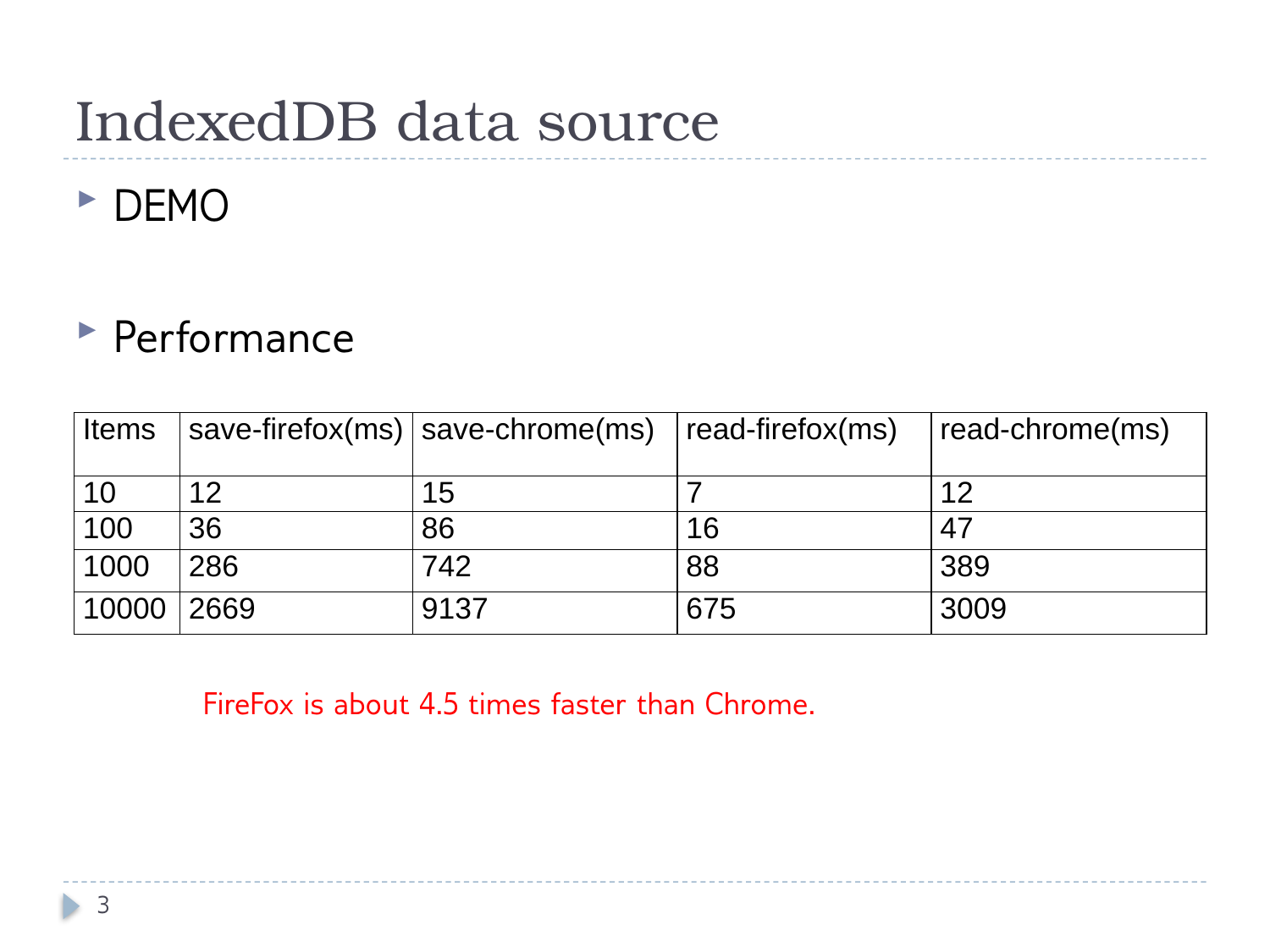

# IndexedDB data source
DEMO

Performance
| Items | save-firefox(ms) | save-chrome(ms) | read-firefox(ms) | read-chrome(ms) |
| --- | --- | --- | --- | --- |
| 10 | 12 | 15 | 7 | 12 |
| 100 | 36 | 86 | 16 | 47 |
| 1000 | 286 | 742 | 88 | 389 |
| 10000 | 2669 | 9137 | 675 | 3009 |
FireFox is about 4.5 times faster than Chrome.
3